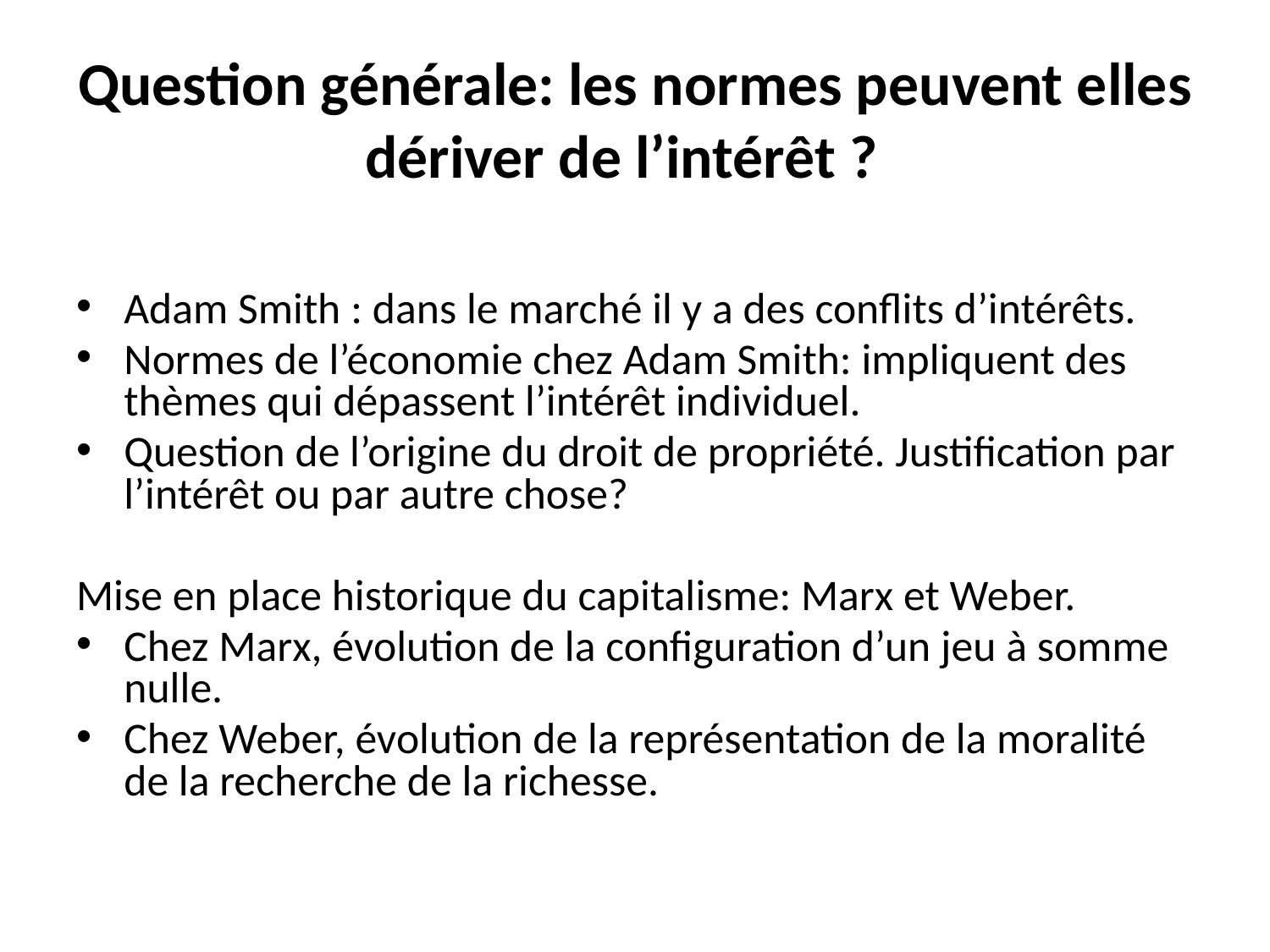

# Question générale: les normes peuvent elles dériver de l’intérêt ?

Adam Smith : dans le marché il y a des conflits d’intérêts.
Normes de l’économie chez Adam Smith: impliquent des thèmes qui dépassent l’intérêt individuel.
Question de l’origine du droit de propriété. Justification par l’intérêt ou par autre chose?

Mise en place historique du capitalisme: Marx et Weber.
Chez Marx, évolution de la configuration d’un jeu à somme nulle.
Chez Weber, évolution de la représentation de la moralité de la recherche de la richesse.